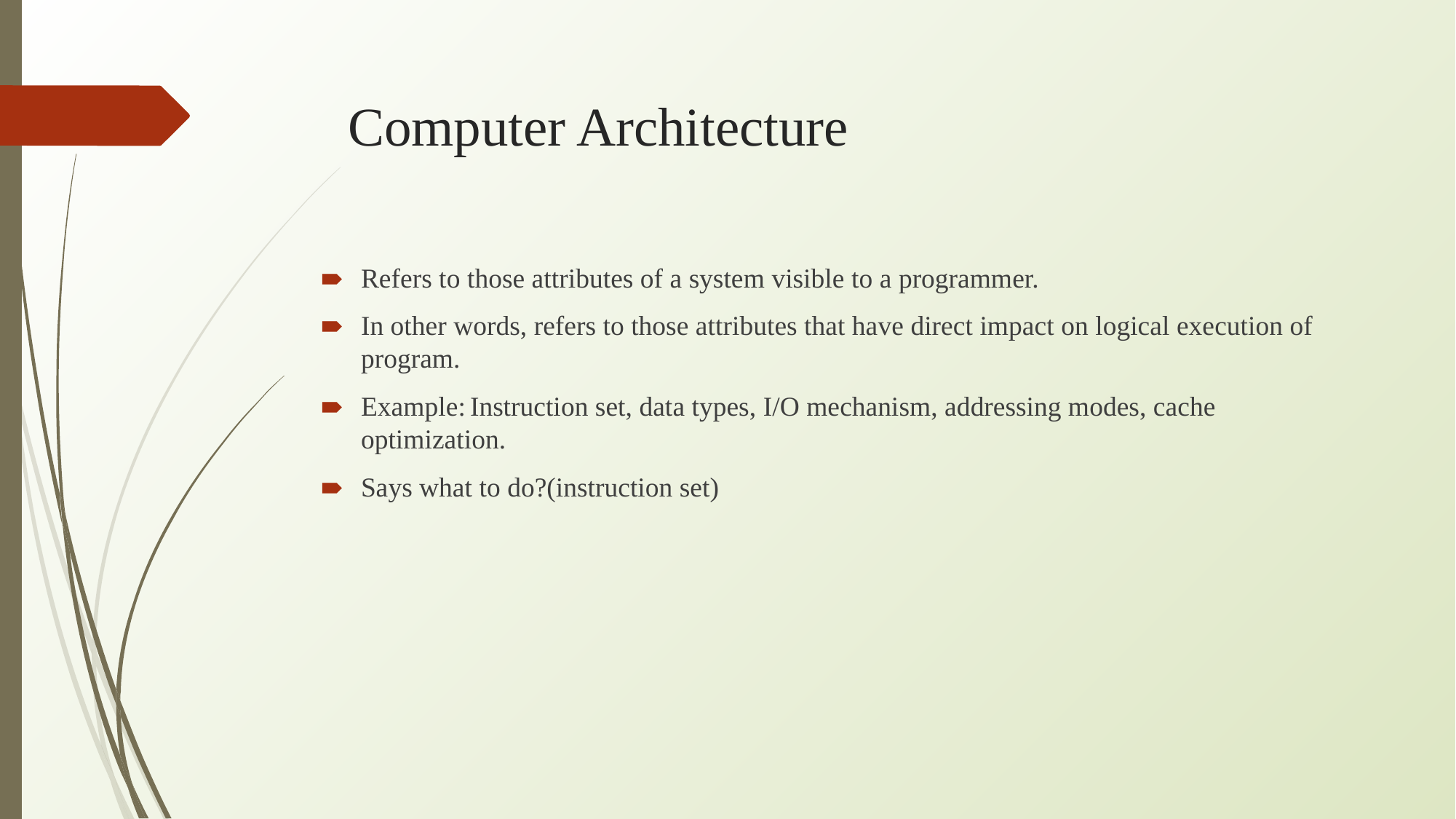

# Computer Architecture
Refers to those attributes of a system visible to a programmer.
In other words, refers to those attributes that have direct impact on logical execution of  program.
Example:	Instruction set, data types, I/O mechanism, addressing modes, cache optimization.
Says what to do?(instruction set)